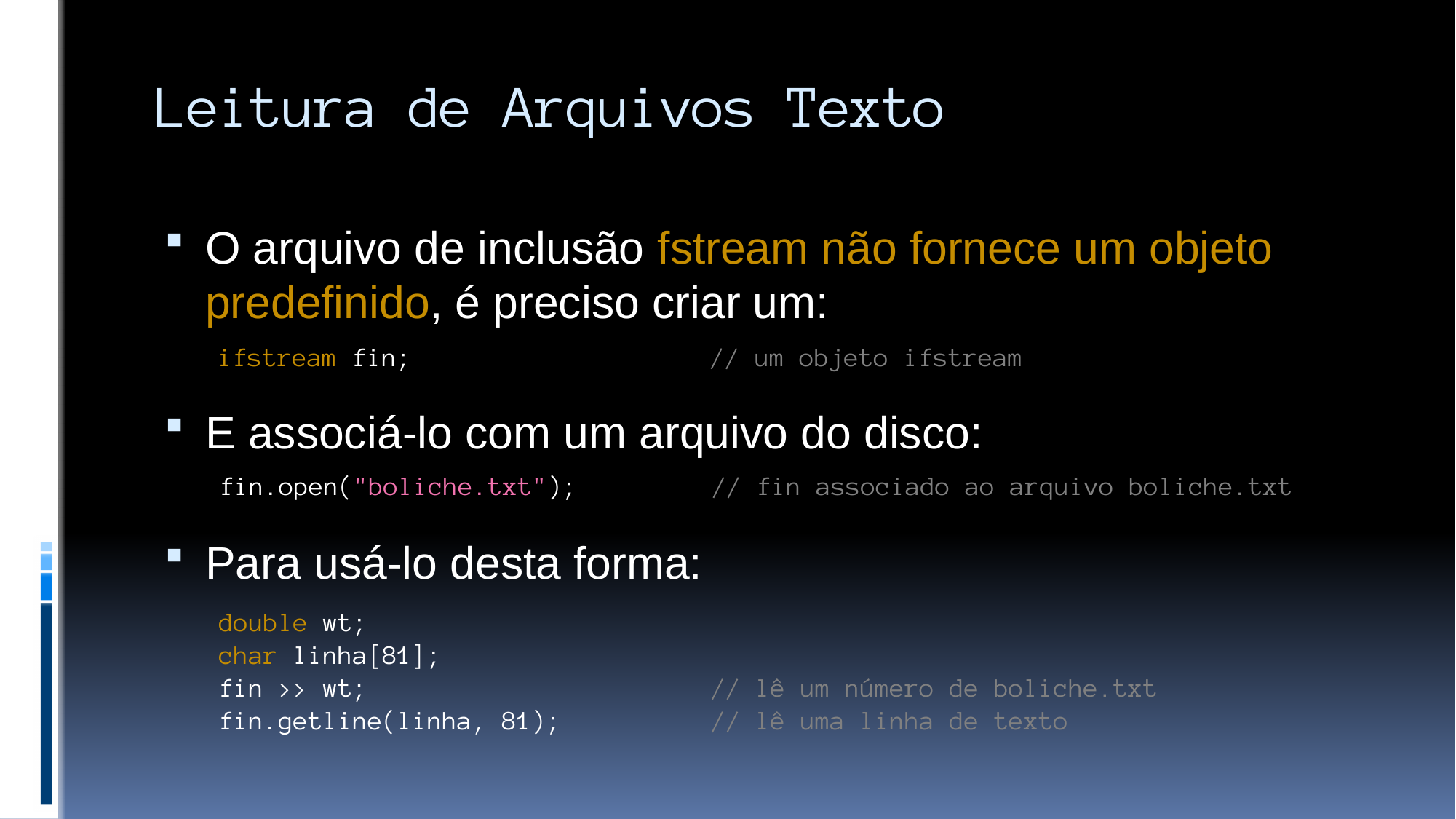

# Leitura de Arquivos Texto
O arquivo de inclusão fstream não fornece um objeto predefinido, é preciso criar um:

E associá-lo com um arquivo do disco:

Para usá-lo desta forma:
ifstream fin;                    // um objeto ifstream
fin.open("boliche.txt");         // fin associado ao arquivo boliche.txt
double wt;
char linha[81];
fin >> wt;                       // lê um número de boliche.txt
fin.getline(linha, 81);          // lê uma linha de texto